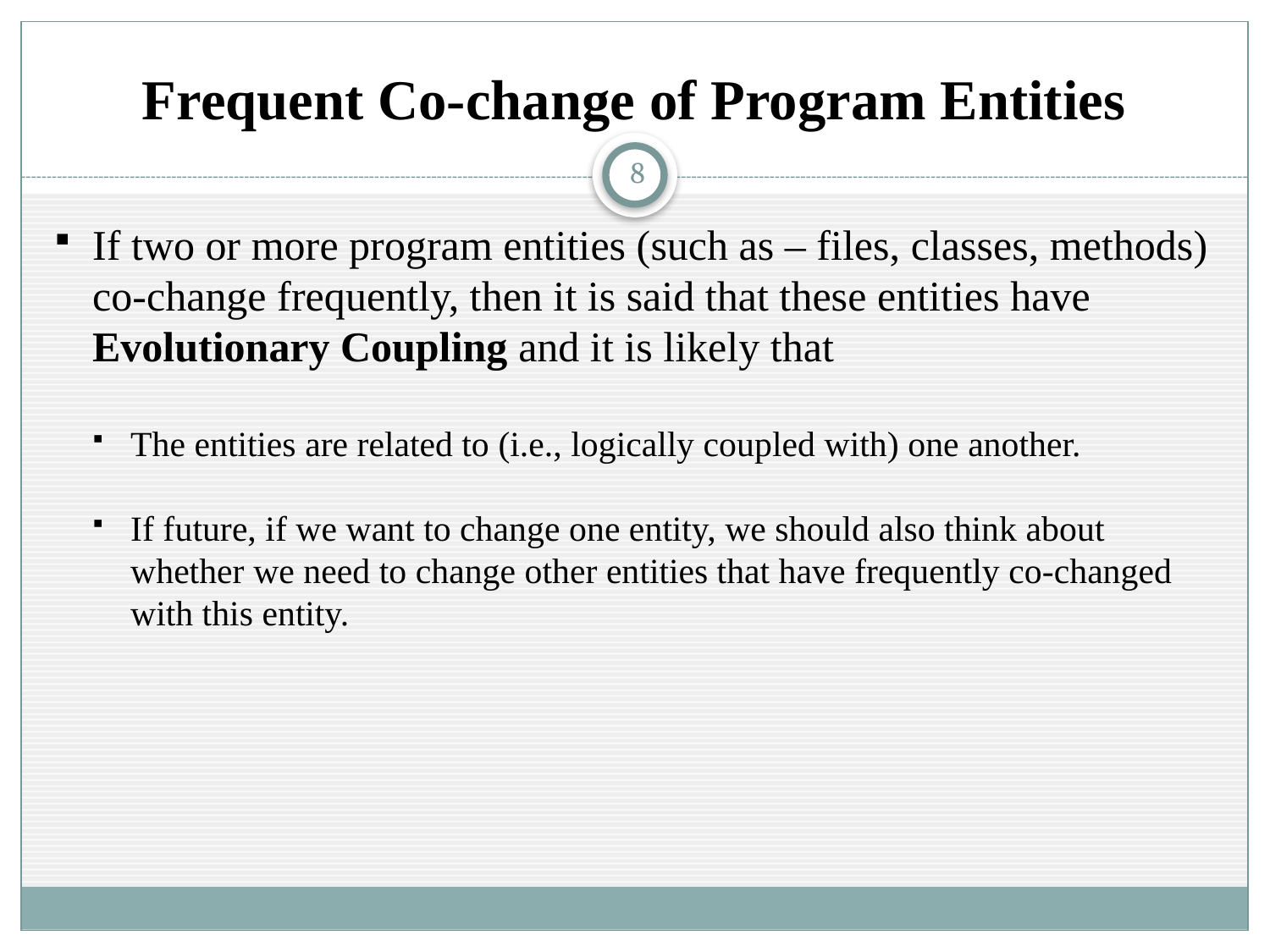

# Frequent Co-change of Program Entities
8
If two or more program entities (such as – files, classes, methods) co-change frequently, then it is said that these entities have Evolutionary Coupling and it is likely that

The entities are related to (i.e., logically coupled with) one another.

If future, if we want to change one entity, we should also think about whether we need to change other entities that have frequently co-changed with this entity.